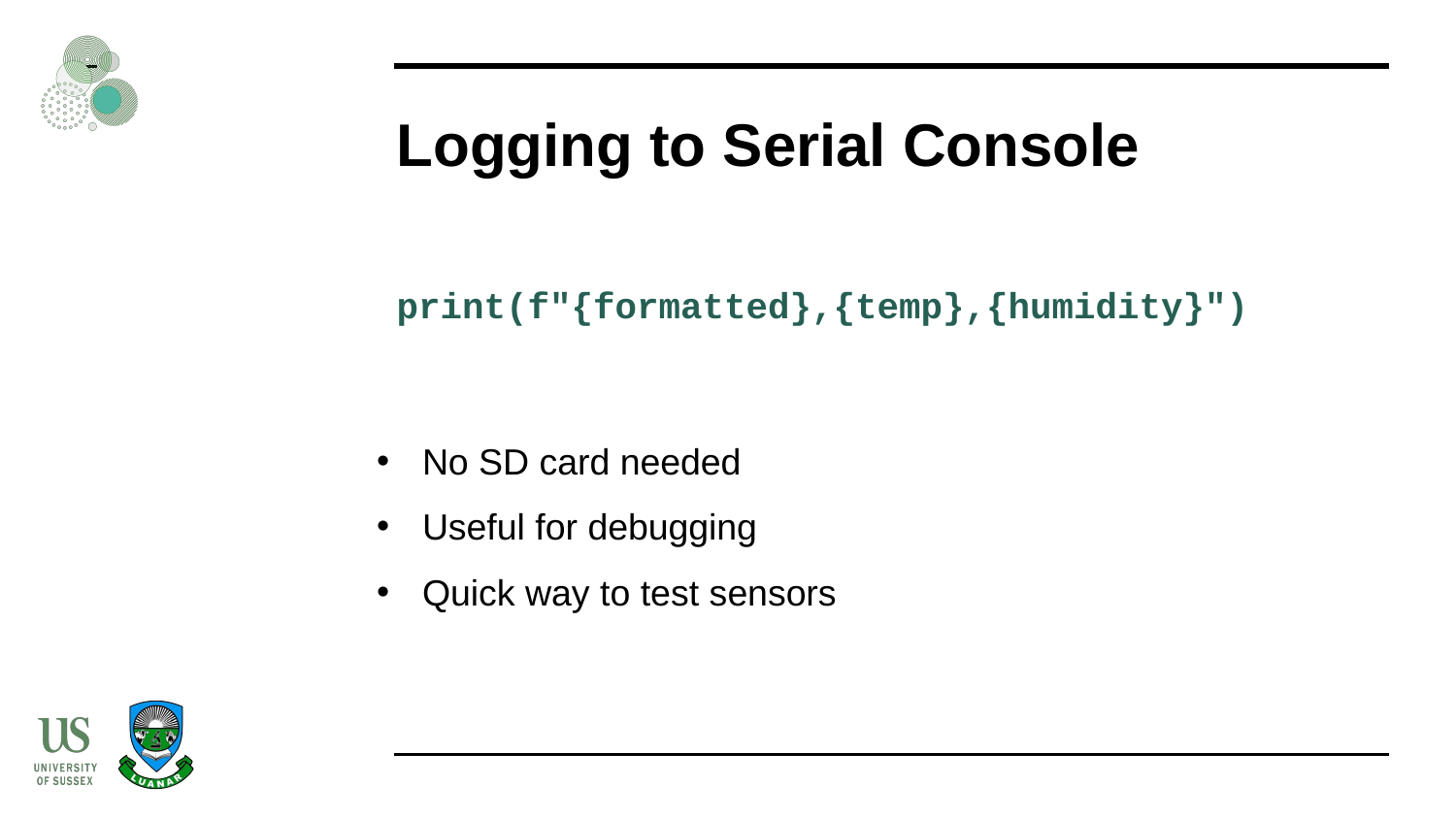

# Logging to Serial Console
print(f"{formatted},{temp},{humidity}")
No SD card needed
Useful for debugging
Quick way to test sensors